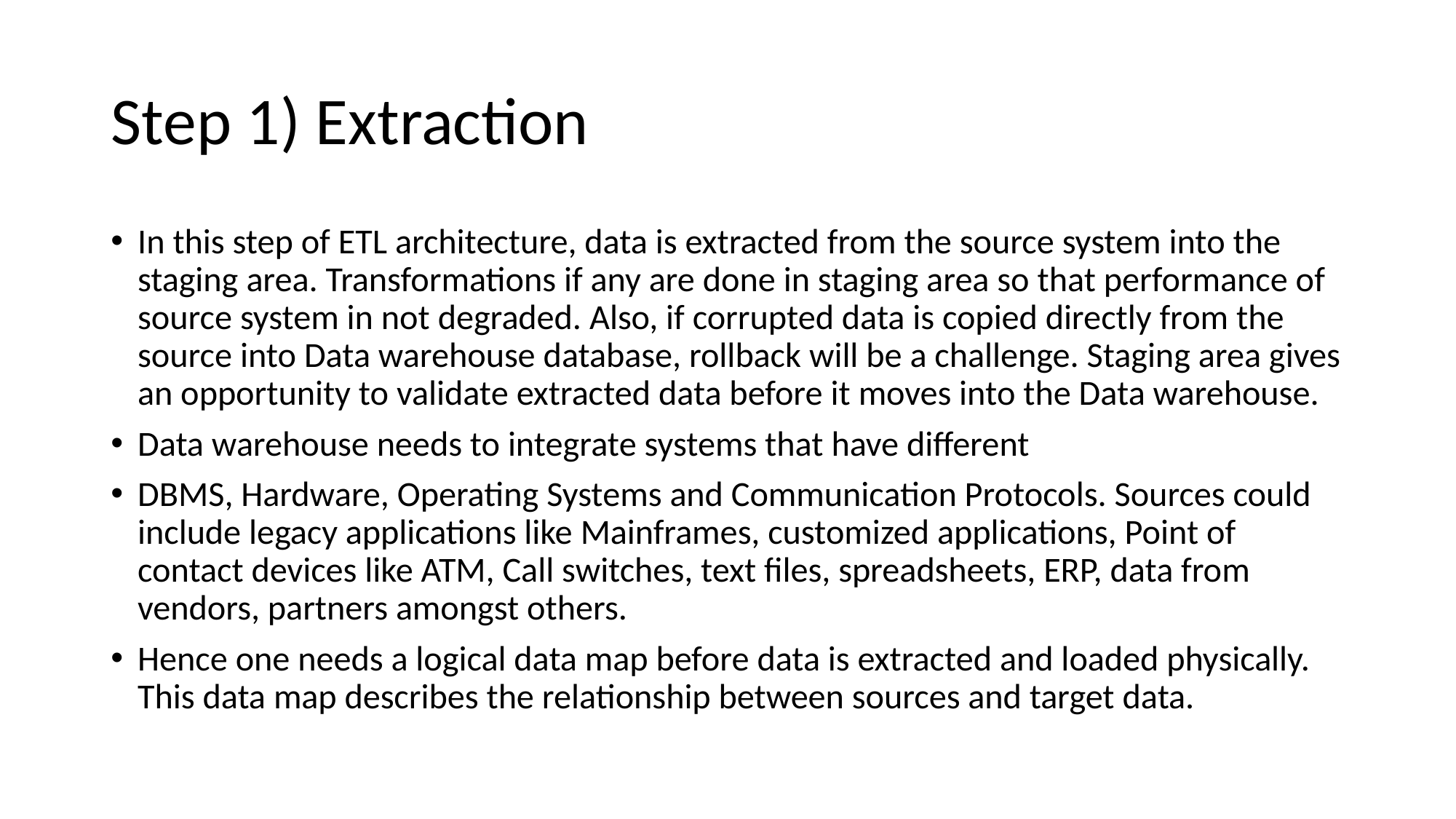

# Step 1) Extraction
In this step of ETL architecture, data is extracted from the source system into the staging area. Transformations if any are done in staging area so that performance of source system in not degraded. Also, if corrupted data is copied directly from the source into Data warehouse database, rollback will be a challenge. Staging area gives an opportunity to validate extracted data before it moves into the Data warehouse.
Data warehouse needs to integrate systems that have different
DBMS, Hardware, Operating Systems and Communication Protocols. Sources could include legacy applications like Mainframes, customized applications, Point of contact devices like ATM, Call switches, text files, spreadsheets, ERP, data from vendors, partners amongst others.
Hence one needs a logical data map before data is extracted and loaded physically. This data map describes the relationship between sources and target data.